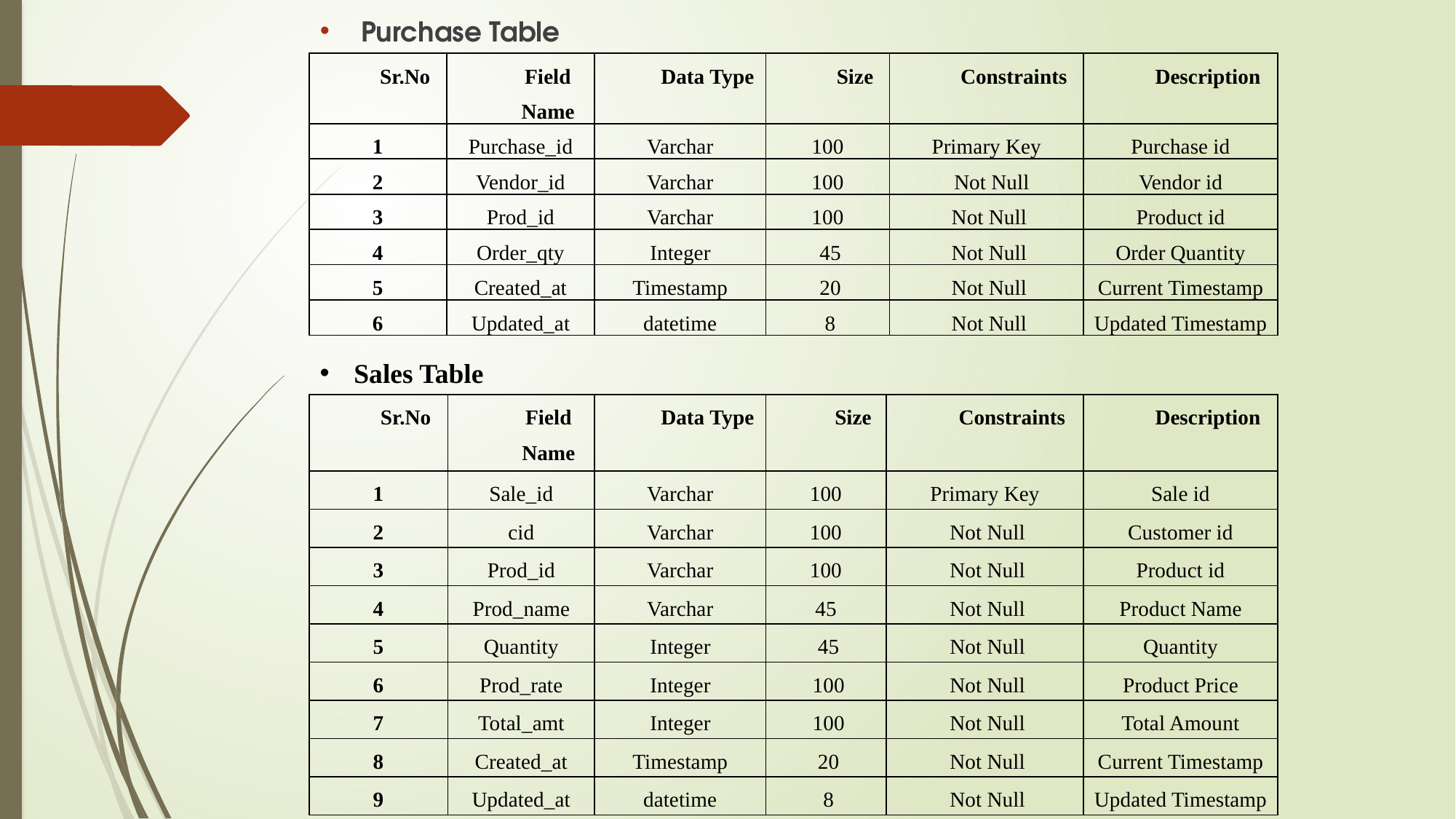

Purchase Table

| Sr.No | Field Name | Data Type | Size | Constraints | Description |
| --- | --- | --- | --- | --- | --- |
| 1 | Purchase\_id | Varchar | 100 | Primary Key | Purchase id |
| 2 | Vendor\_id | Varchar | 100 | Not Null | Vendor id |
| 3 | Prod\_id | Varchar | 100 | Not Null | Product id |
| 4 | Order\_qty | Integer | 45 | Not Null | Order Quantity |
| 5 | Created\_at | Timestamp | 20 | Not Null | Current Timestamp |
| 6 | Updated\_at | datetime | 8 | Not Null | Updated Timestamp |
Sales Table
| Sr.No | Field Name | Data Type | Size | Constraints | Description |
| --- | --- | --- | --- | --- | --- |
| 1 | Sale\_id | Varchar | 100 | Primary Key | Sale id |
| 2 | cid | Varchar | 100 | Not Null | Customer id |
| 3 | Prod\_id | Varchar | 100 | Not Null | Product id |
| 4 | Prod\_name | Varchar | 45 | Not Null | Product Name |
| 5 | Quantity | Integer | 45 | Not Null | Quantity |
| 6 | Prod\_rate | Integer | 100 | Not Null | Product Price |
| 7 | Total\_amt | Integer | 100 | Not Null | Total Amount |
| 8 | Created\_at | Timestamp | 20 | Not Null | Current Timestamp |
| 9 | Updated\_at | datetime | 8 | Not Null | Updated Timestamp |